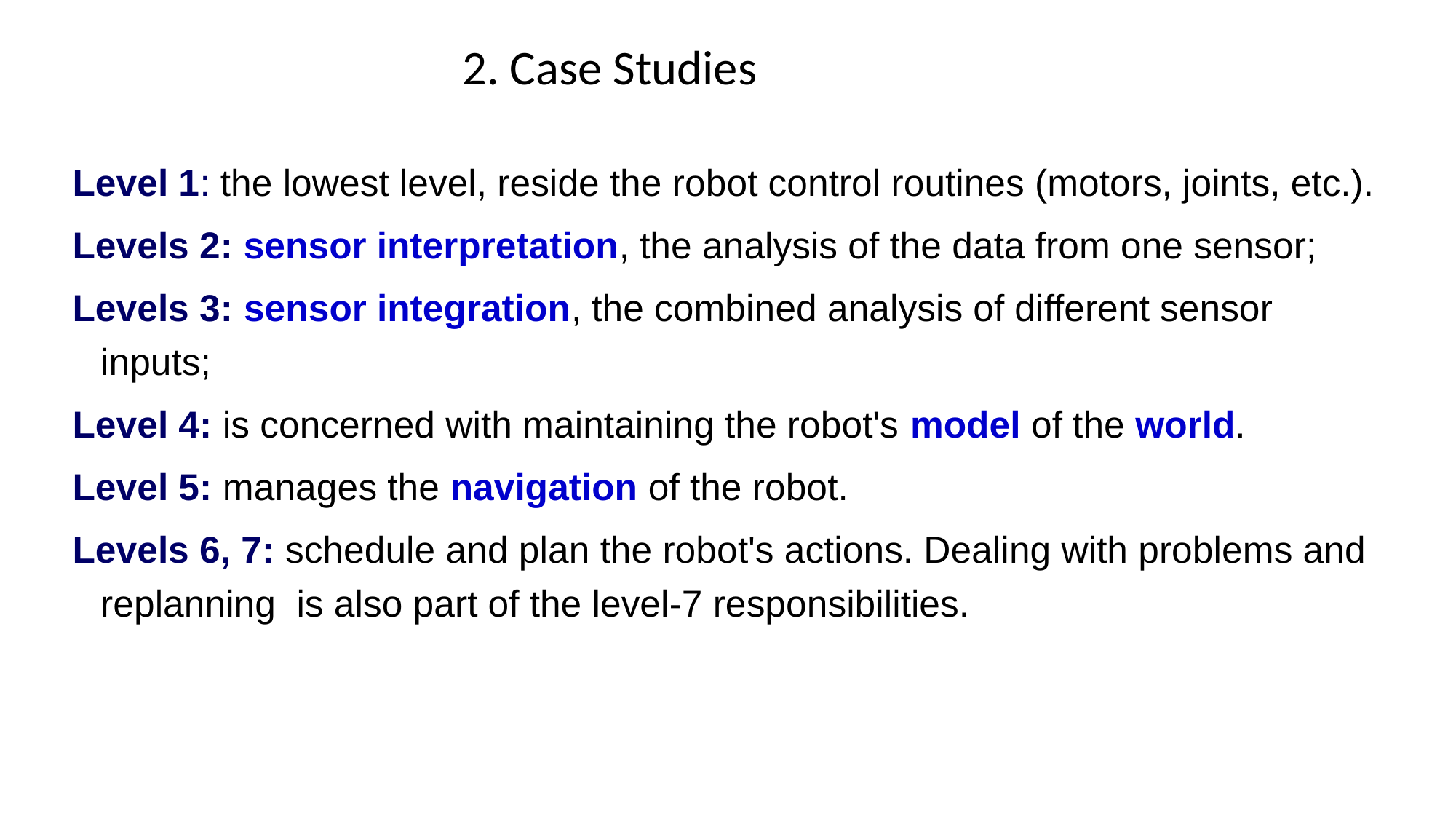

# 2. Case Studies
Level 1: the lowest level, reside the robot control routines (motors, joints, etc.).
Levels 2: sensor interpretation, the analysis of the data from one sensor;
Levels 3: sensor integration, the combined analysis of different sensor inputs;
Level 4: is concerned with maintaining the robot's model of the world.
Level 5: manages the navigation of the robot.
Levels 6, 7: schedule and plan the robot's actions. Dealing with problems and replanning  is also part of the level-7 responsibilities.